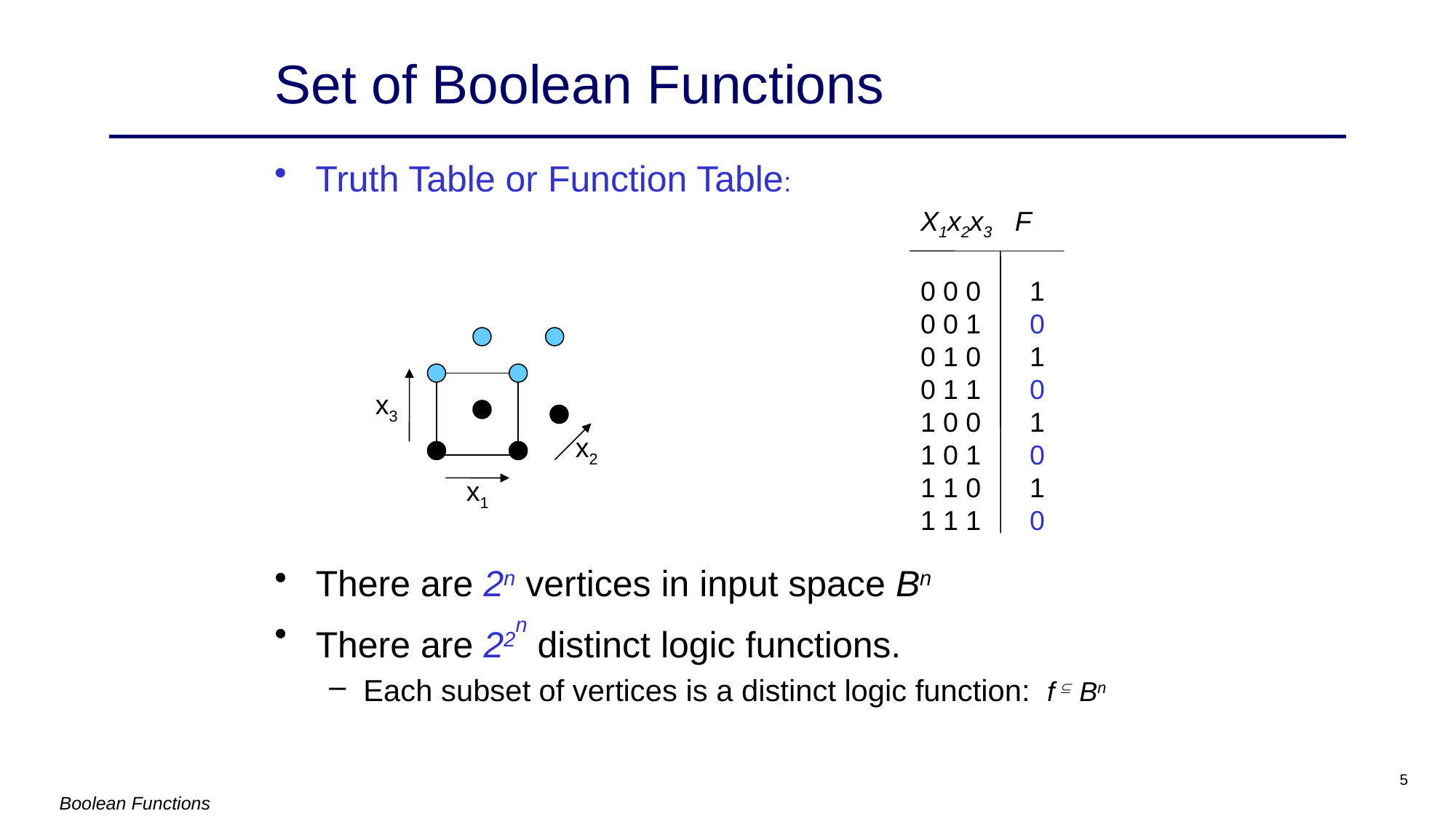

# Set of Boolean Functions
Truth Table or Function Table:
X1x2x3   F

0 0 0    	1
0 0 1    	0
0 1 0    	1
0 1 1    	0
1 0 0  	1
1 0 1    	0
1 1 0    	1
1 1 1    	0

x3

x2

x1

There are 2n vertices in input space Bn
There are 22n distinct logic functions.
Each subset of vertices is a distinct logic function:  f ⊆ Bn

Boolean Functions
5